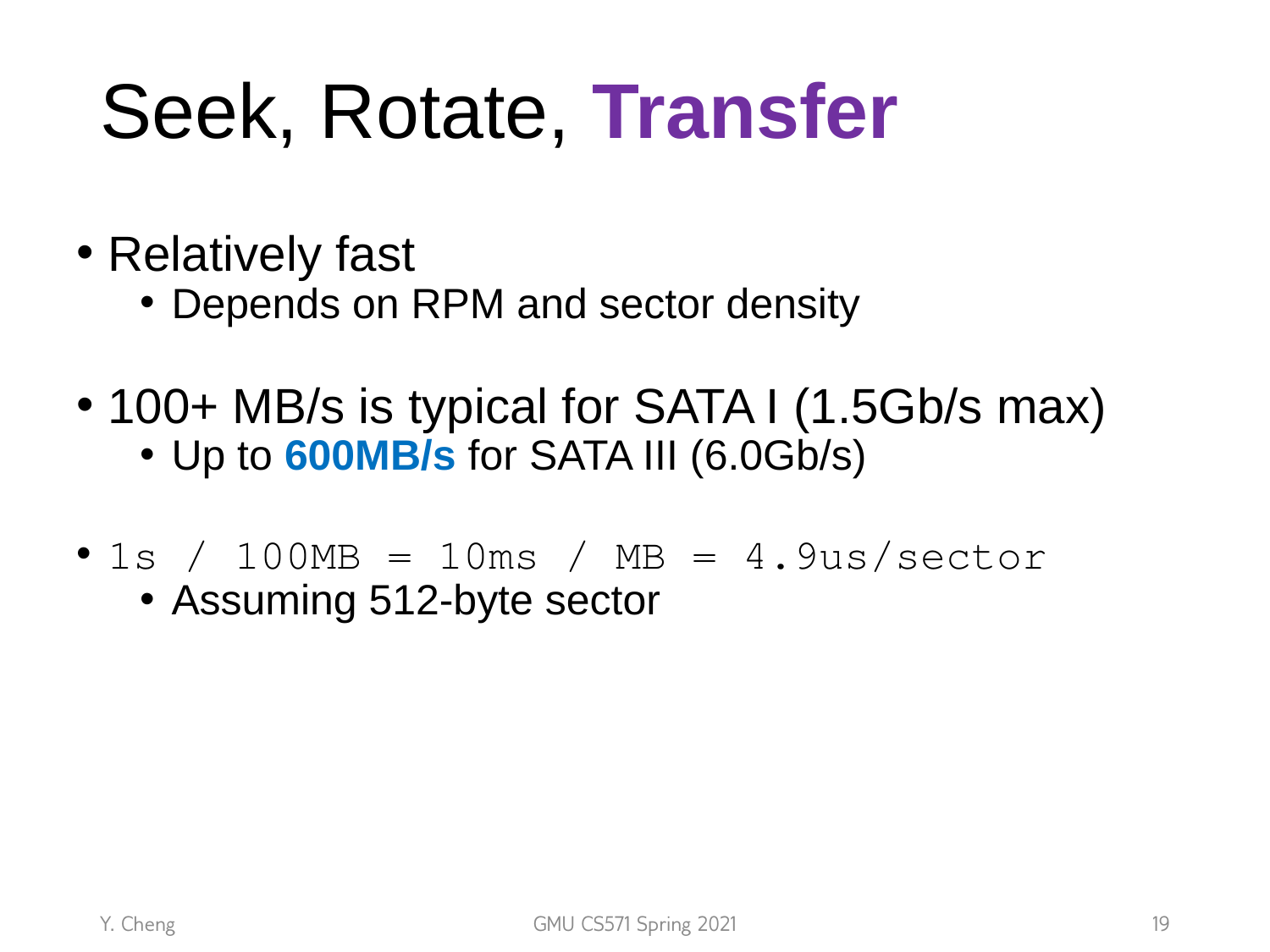

# Seek, Rotate, Transfer
Relatively fast
Depends on RPM and sector density

100+ MB/s is typical for SATA I (1.5Gb/s max)
Up to 600MB/s for SATA III (6.0Gb/s)

1s / 100MB = 10ms / MB = 4.9us/sector
Assuming 512-byte sector
Y. Cheng
GMU CS571 Spring 2021
19